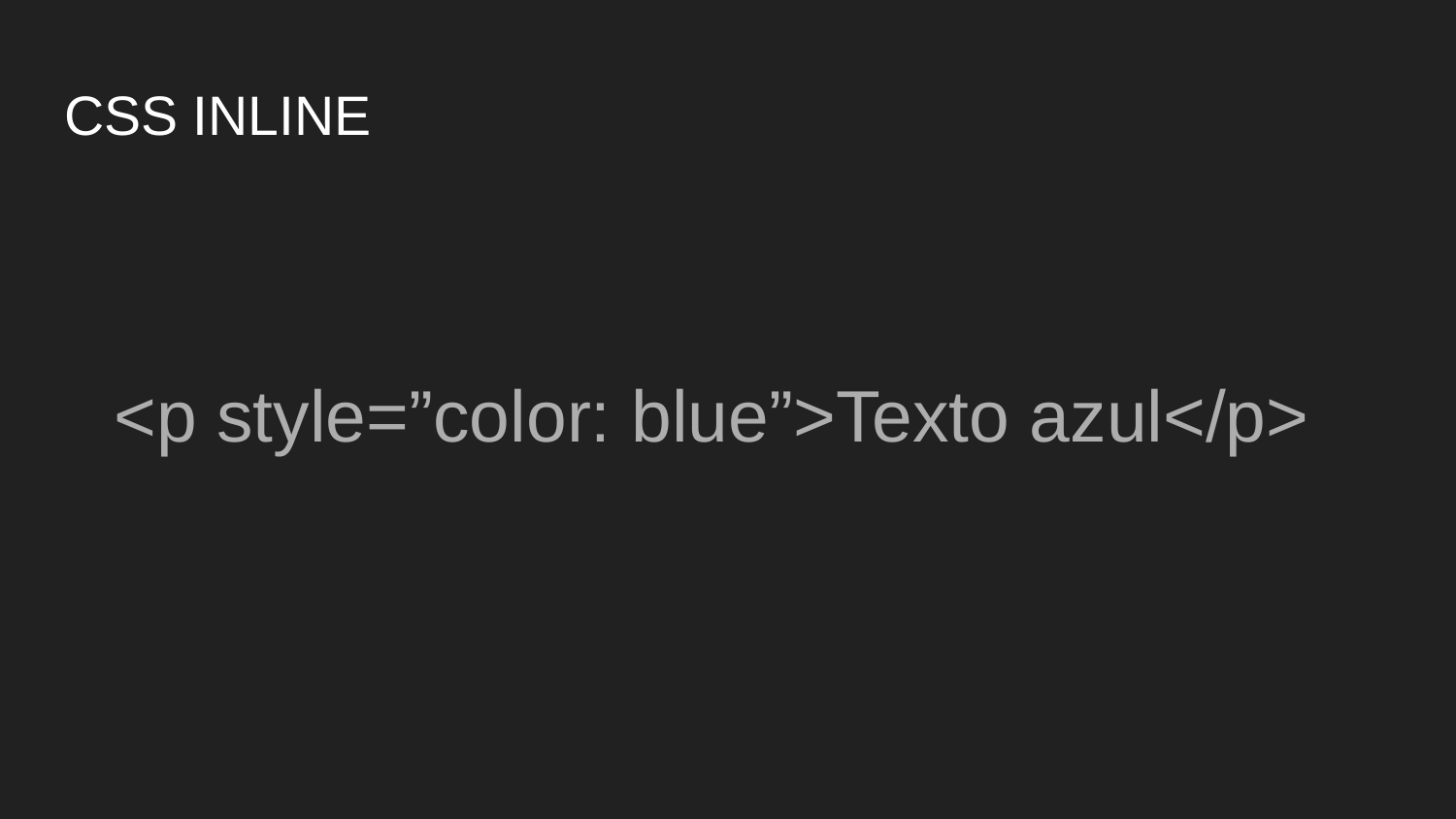

# CSS INLINE
<p style=”color: blue”>Texto azul</p>